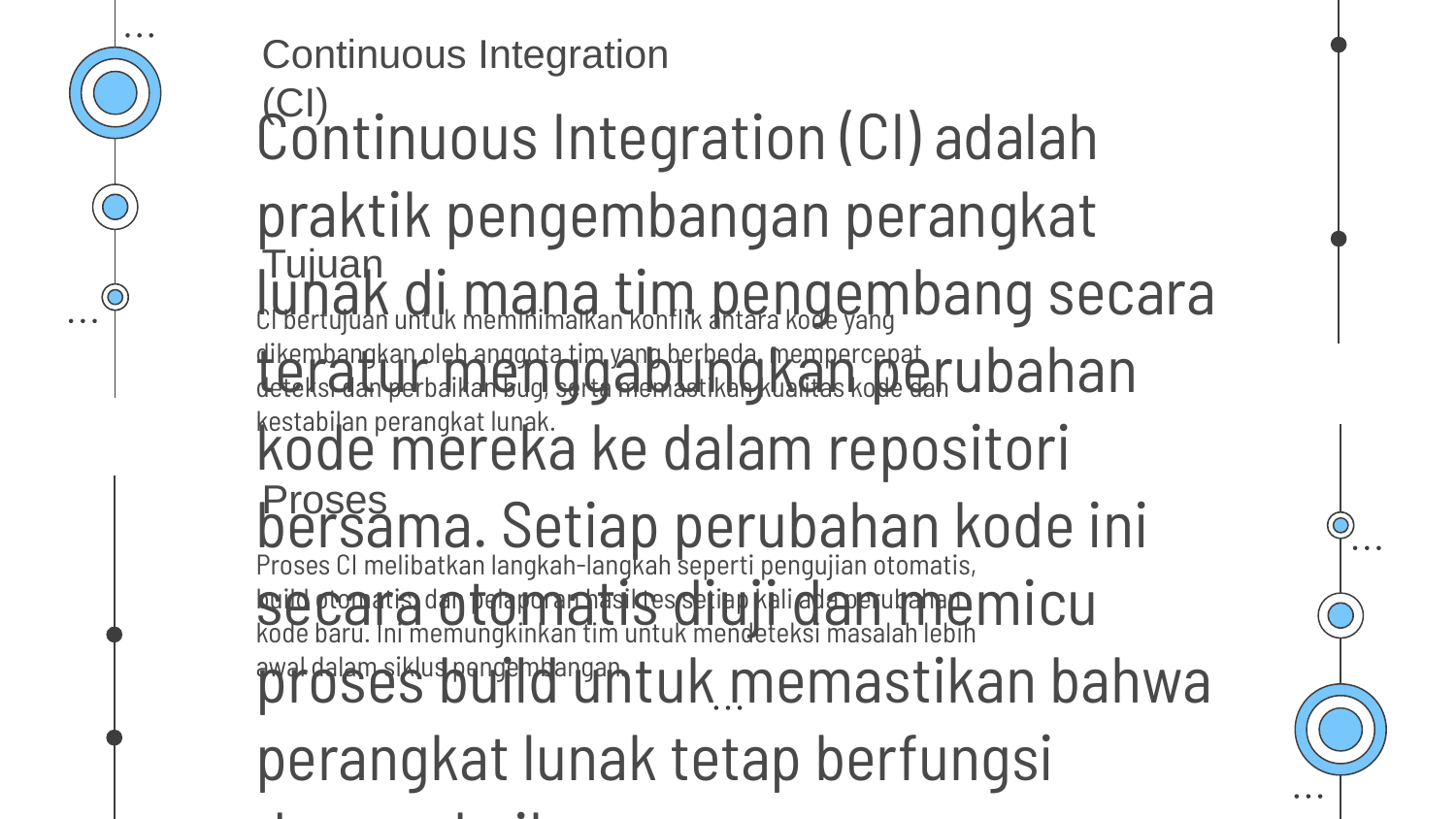

# Continuous Integration (CI)
Continuous Integration (CI) adalah praktik pengembangan perangkat lunak di mana tim pengembang secara teratur menggabungkan perubahan kode mereka ke dalam repositori bersama. Setiap perubahan kode ini secara otomatis diuji dan memicu proses build untuk memastikan bahwa perangkat lunak tetap berfungsi dengan baik.
Tujuan
CI bertujuan untuk meminimalkan konflik antara kode yang dikembangkan oleh anggota tim yang berbeda, mempercepat deteksi dan perbaikan bug, serta memastikan kualitas kode dan kestabilan perangkat lunak.
Proses
Proses CI melibatkan langkah-langkah seperti pengujian otomatis, build otomatis, dan pelaporan hasil tes setiap kali ada perubahan kode baru. Ini memungkinkan tim untuk mendeteksi masalah lebih awal dalam siklus pengembangan.